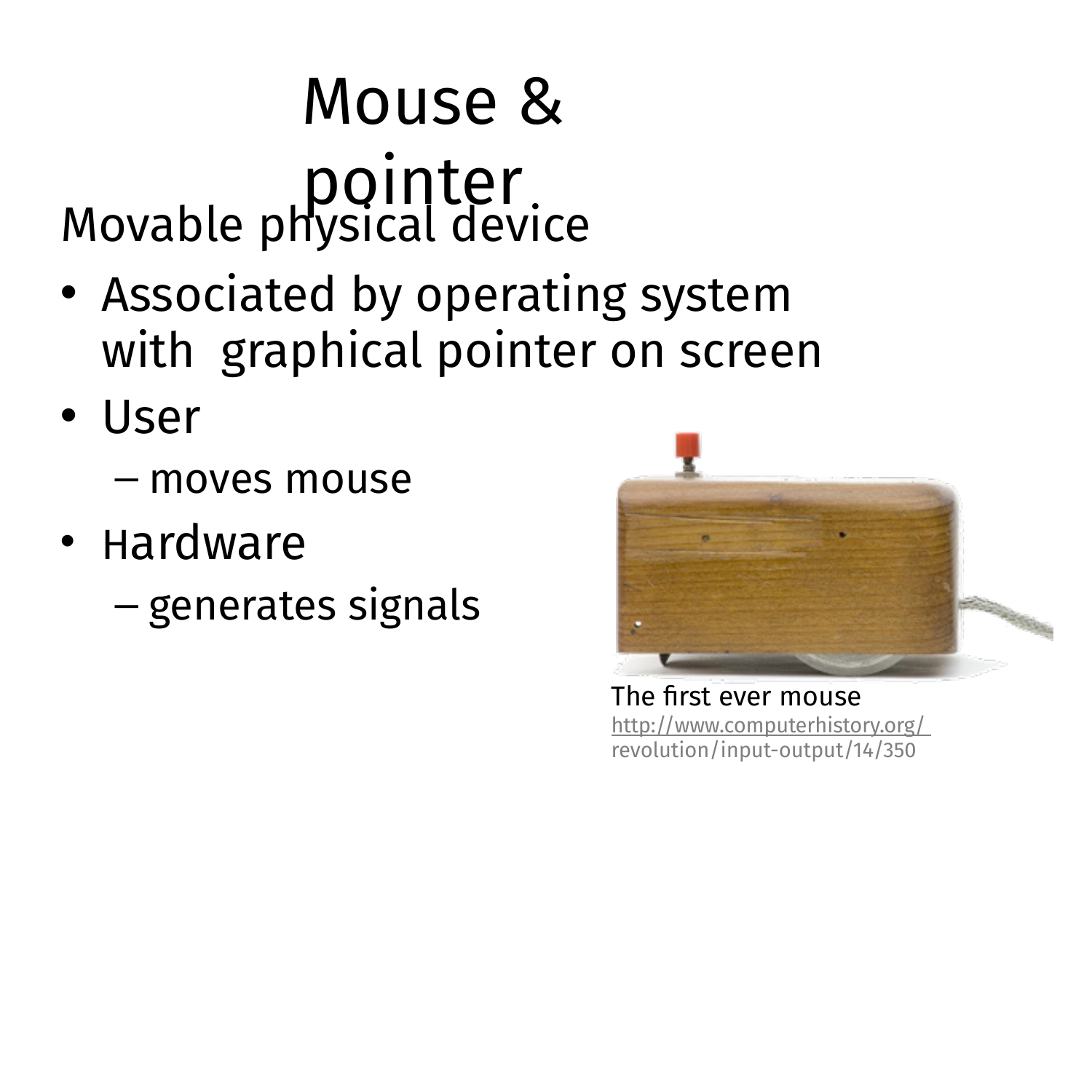

# Mouse & pointer
Movable physical device
Associated by operating system with  graphical pointer on screen
User
moves mouse
Hardware
generates signals

The first ever mouse
http://www.computerhistory.org/  revolution/input-output/14/350